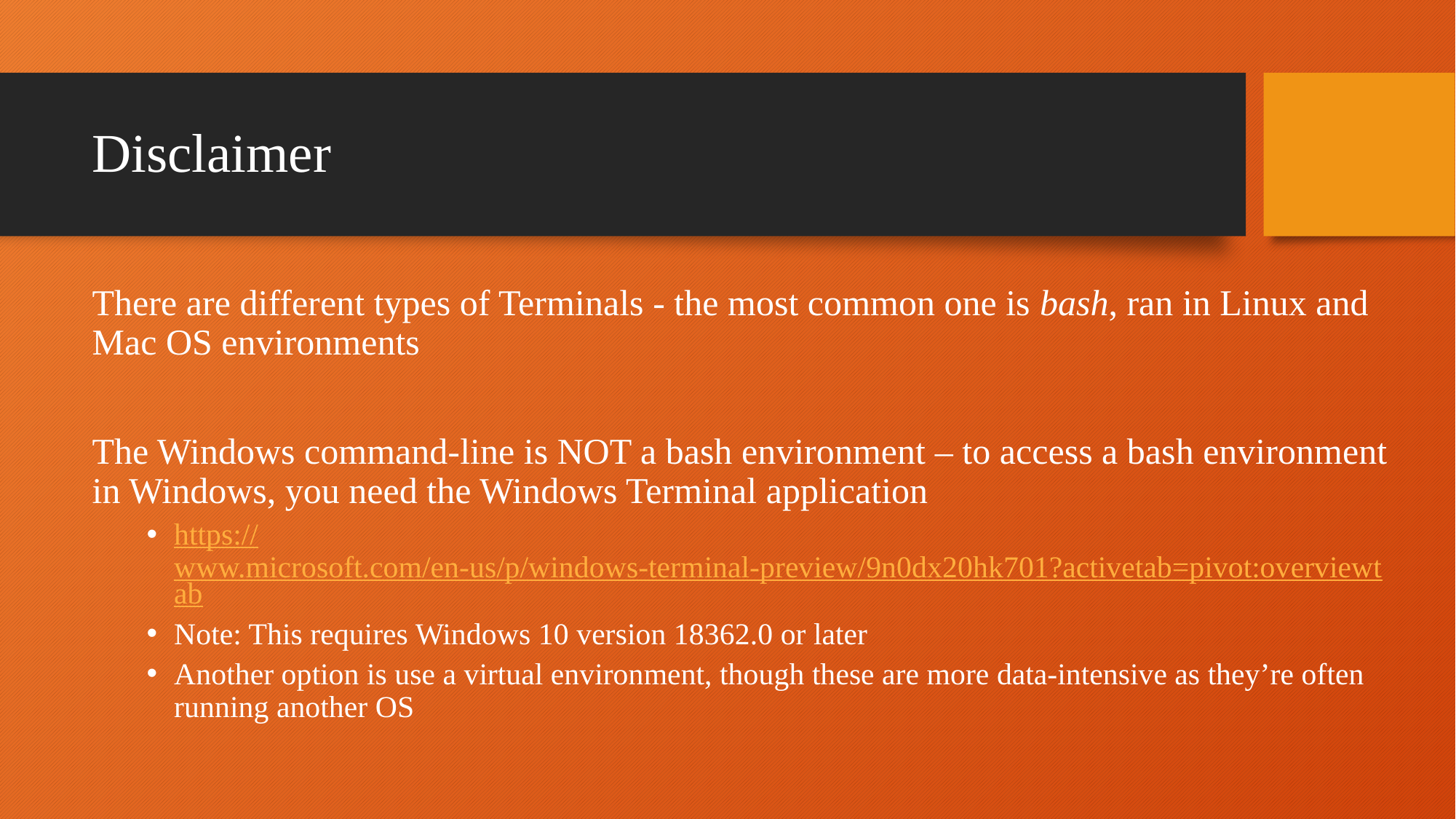

# Disclaimer
There are different types of Terminals - the most common one is bash, ran in Linux and Mac OS environments

The Windows command-line is NOT a bash environment – to access a bash environment in Windows, you need the Windows Terminal application
https://www.microsoft.com/en-us/p/windows-terminal-preview/9n0dx20hk701?activetab=pivot:overviewtab
Note: This requires Windows 10 version 18362.0 or later
Another option is use a virtual environment, though these are more data-intensive as they’re often running another OS